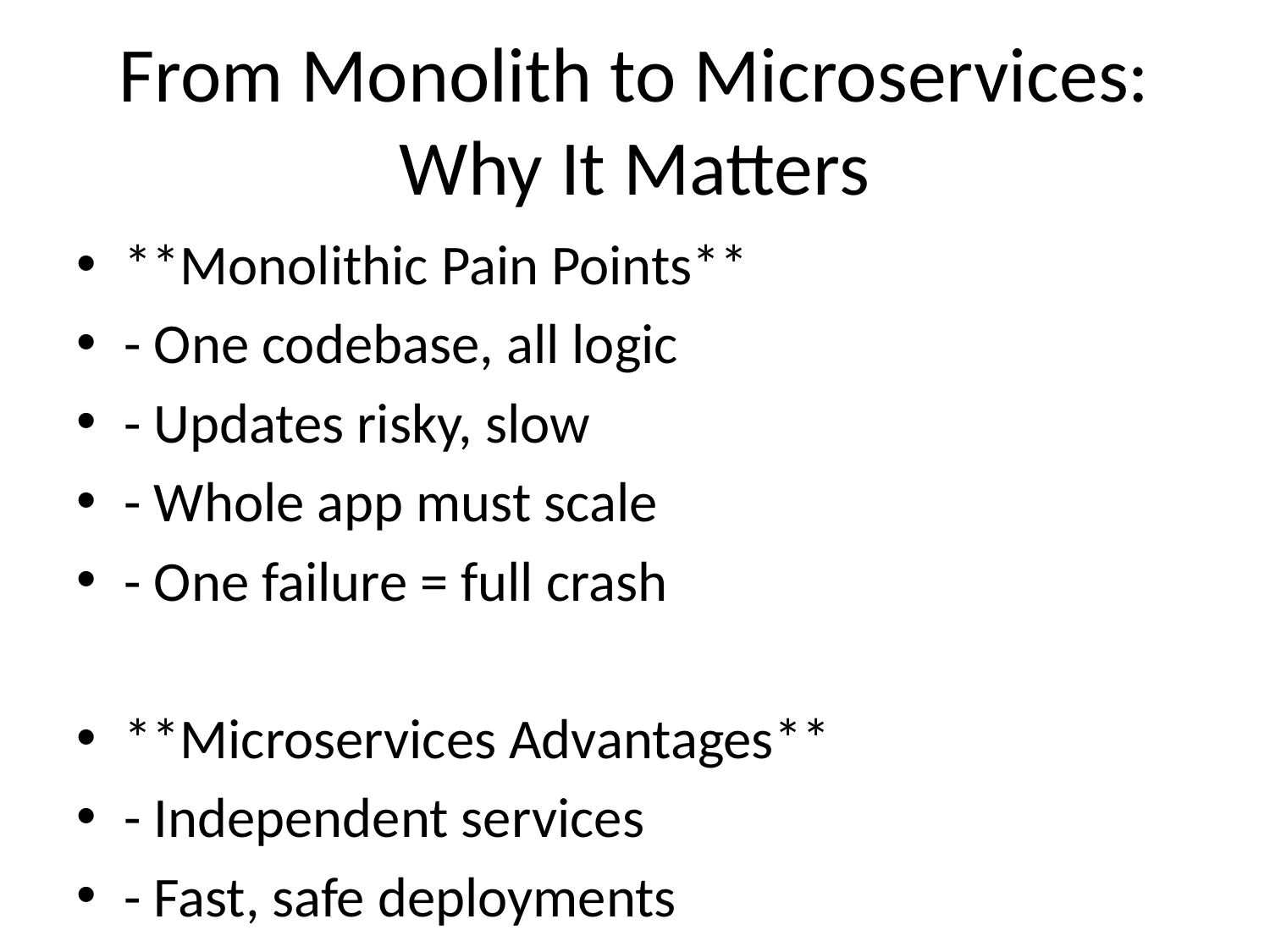

# From Monolith to Microservices: Why It Matters
**Monolithic Pain Points**
- One codebase, all logic
- Updates risky, slow
- Whole app must scale
- One failure = full crash

**Microservices Advantages**
- Independent services
- Fast, safe deployments
- Scale only what's needed
- Failures contained